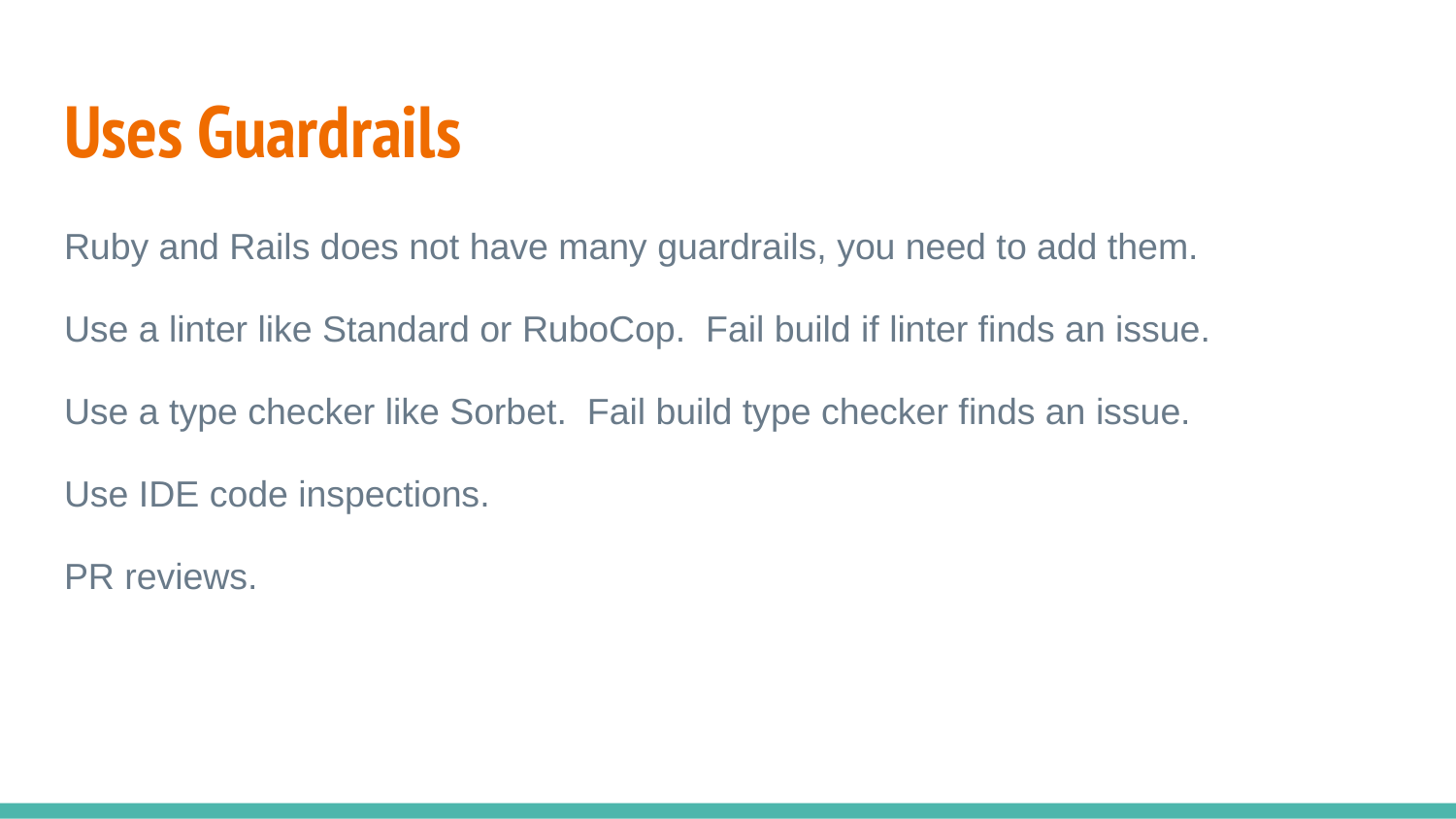

# Uses Guardrails
Ruby and Rails does not have many guardrails, you need to add them.
Use a linter like Standard or RuboCop.  Fail build if linter finds an issue.
Use a type checker like Sorbet.  Fail build type checker finds an issue.
Use IDE code inspections.
PR reviews.